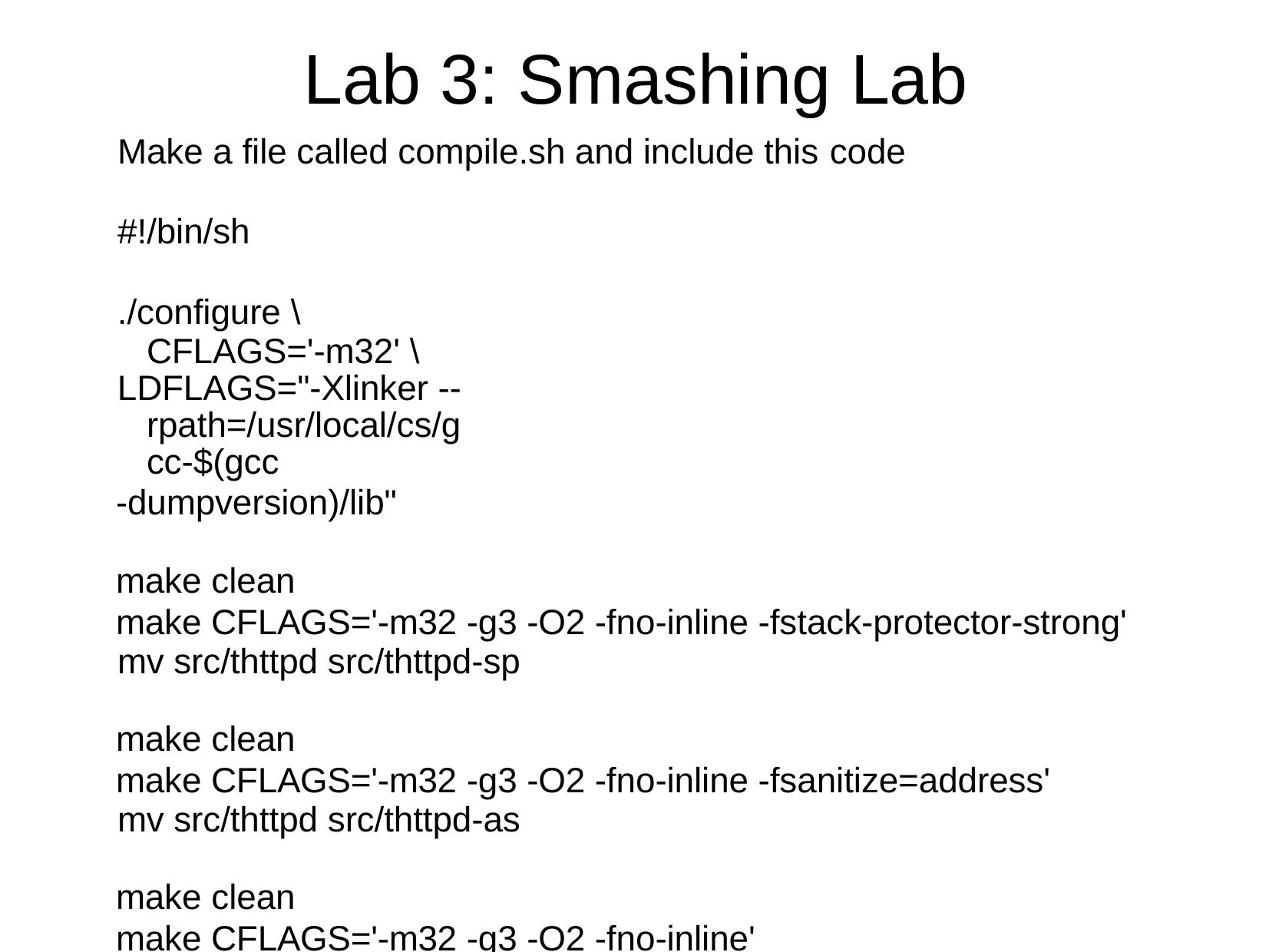

# Lab 3: Smashing Lab
Make a file called compile.sh and include this code

#!/bin/sh

./configure \  CFLAGS='-m32' \
LDFLAGS="-Xlinker --rpath=/usr/local/cs/gcc-$(gcc
-dumpversion)/lib"

make clean
make CFLAGS='-m32 -g3 -O2 -fno-inline -fstack-protector-strong'  mv src/thttpd src/thttpd-sp

make clean
make CFLAGS='-m32 -g3 -O2 -fno-inline -fsanitize=address'  mv src/thttpd src/thttpd-as

make clean
make CFLAGS='-m32 -g3 -O2 -fno-inline'  mv src/thttpd src/thttpd-no